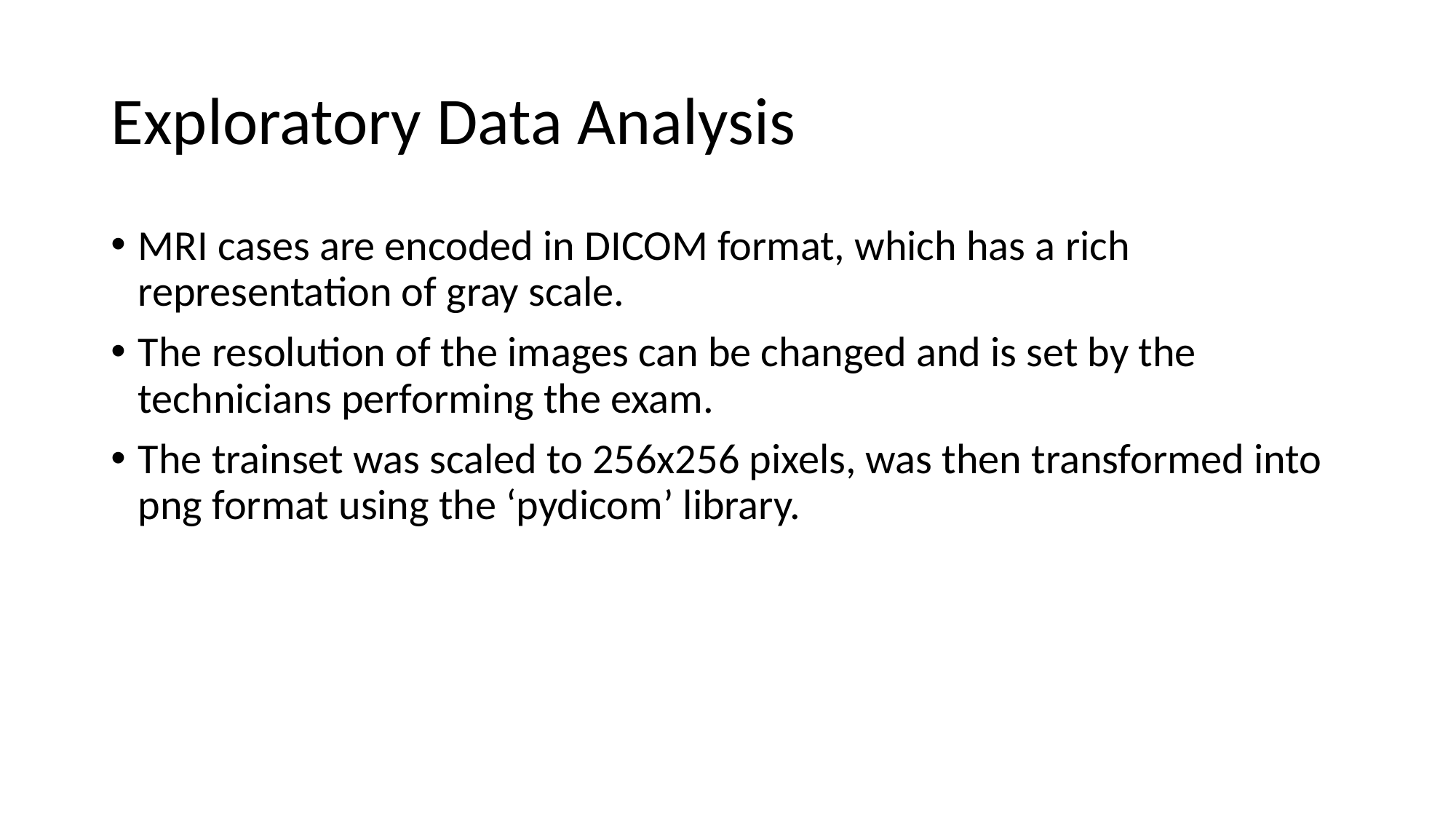

# Exploratory Data Analysis
MRI cases are encoded in DICOM format, which has a rich representation of gray scale.
The resolution of the images can be changed and is set by the technicians performing the exam.
The trainset was scaled to 256x256 pixels, was then transformed into png format using the ‘pydicom’ library.